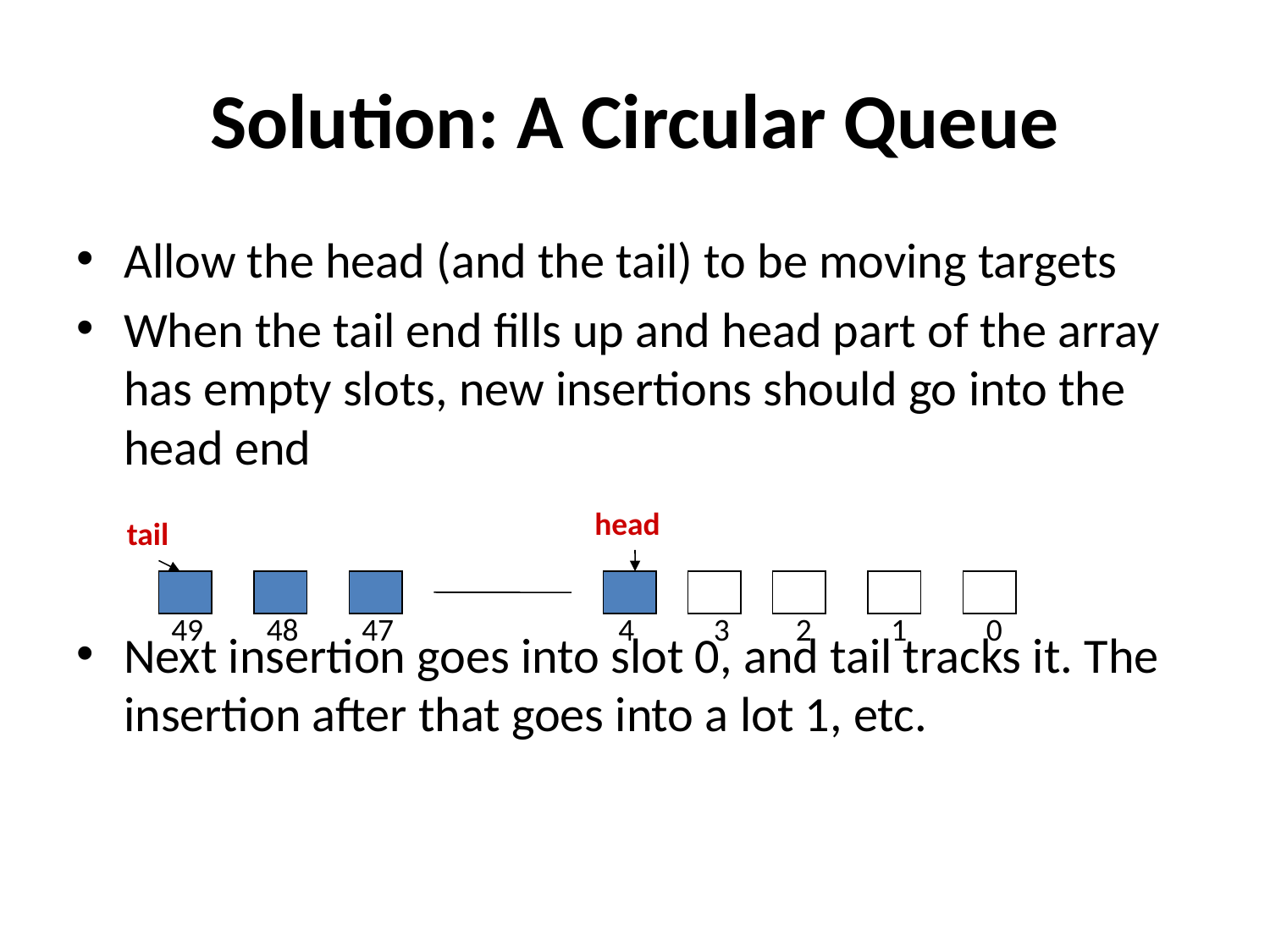

# Solution: A Circular Queue
Allow the head (and the tail) to be moving targets
When the tail end fills up and head part of the array has empty slots, new insertions should go into the head end

Next insertion goes into slot 0, and tail tracks it. The insertion after that goes into a lot 1, etc.

head
tail

49
48
47
2
1
0

4
3